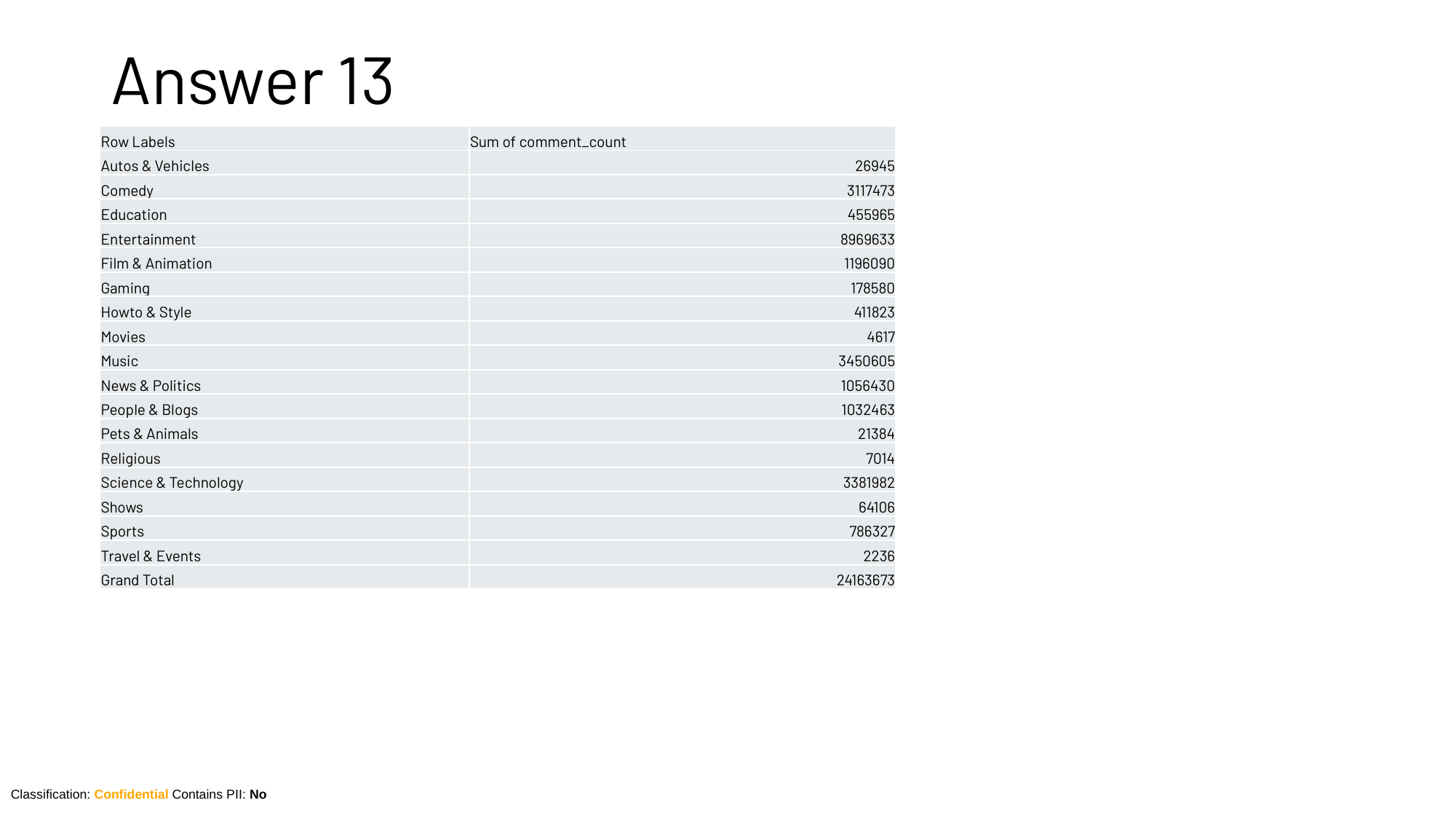

# Answer 13
| Row Labels | Sum of comment\_count |
| --- | --- |
| Autos & Vehicles | 26945 |
| Comedy | 3117473 |
| Education | 455965 |
| Entertainment | 8969633 |
| Film & Animation | 1196090 |
| Gaming | 178580 |
| Howto & Style | 411823 |
| Movies | 4617 |
| Music | 3450605 |
| News & Politics | 1056430 |
| People & Blogs | 1032463 |
| Pets & Animals | 21384 |
| Religious | 7014 |
| Science & Technology | 3381982 |
| Shows | 64106 |
| Sports | 786327 |
| Travel & Events | 2236 |
| Grand Total | 24163673 |